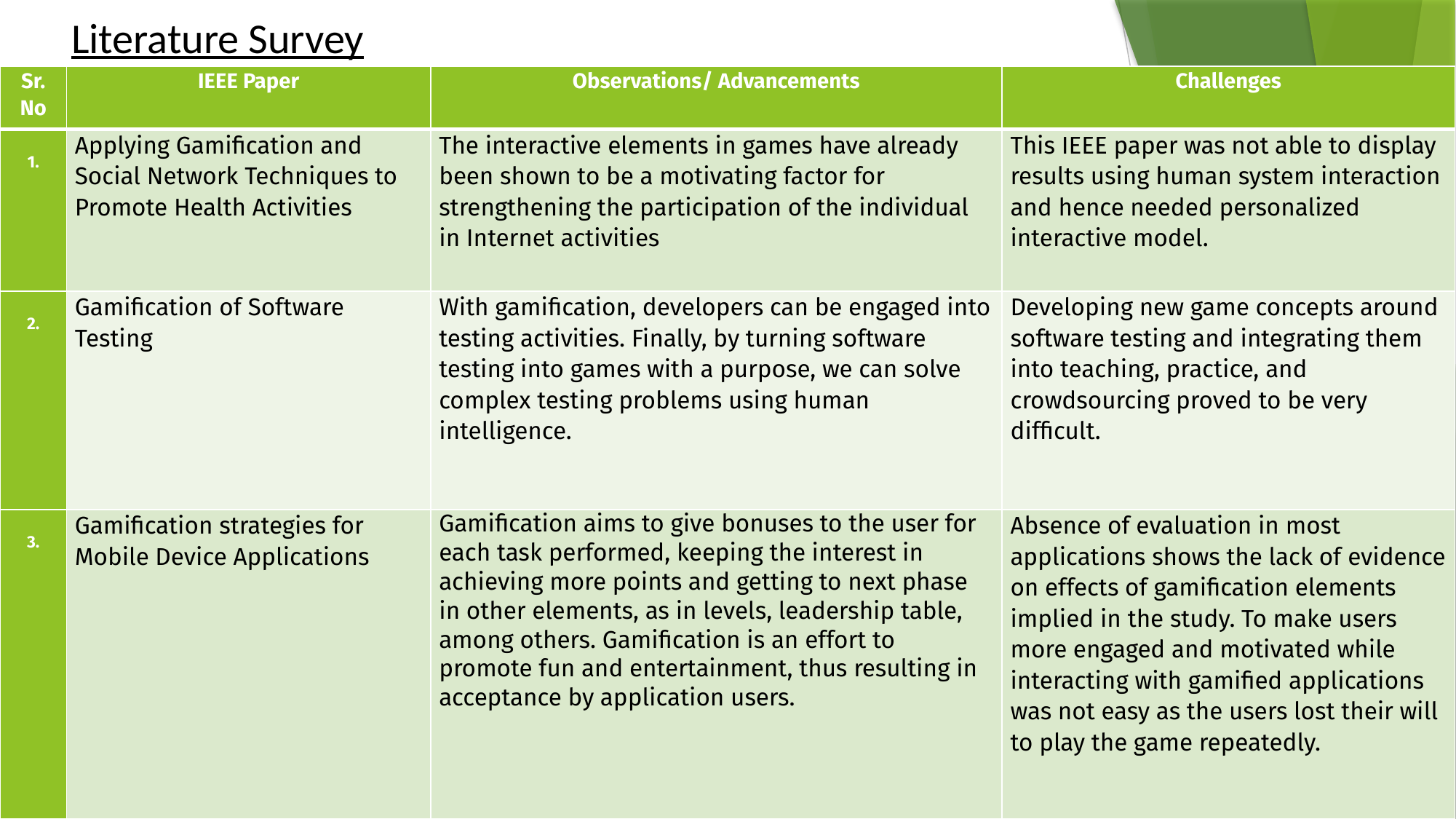

Literature Survey

| Sr. No | IEEE Paper | Observations/ Advancements | Challenges |
| --- | --- | --- | --- |
| 1. | Applying Gamification and Social Network Techniques to Promote Health Activities | The interactive elements in games have already been shown to be a motivating factor for strengthening the participation of the individual in Internet activities | This IEEE paper was not able to display results using human system interaction and hence needed personalized interactive model. |
| 2. | Gamiﬁcation of Software Testing | With gamiﬁcation, developers can be engaged into testing activities. Finally, by turning software testing into games with a purpose, we can solve complex testing problems using human intelligence. | Developing new game concepts around software testing and integrating them into teaching, practice, and crowdsourcing proved to be very difficult. |
| 3. | Gamification strategies for Mobile Device Applications | Gamification aims to give bonuses to the user for each task performed, keeping the interest in achieving more points and getting to next phase in other elements, as in levels, leadership table, among others. Gamification is an effort to promote fun and entertainment, thus resulting in acceptance by application users. | Absence of evaluation in most applications shows the lack of evidence on effects of gamification elements implied in the study. To make users more engaged and motivated while interacting with gamified applications was not easy as the users lost their will to play the game repeatedly. |